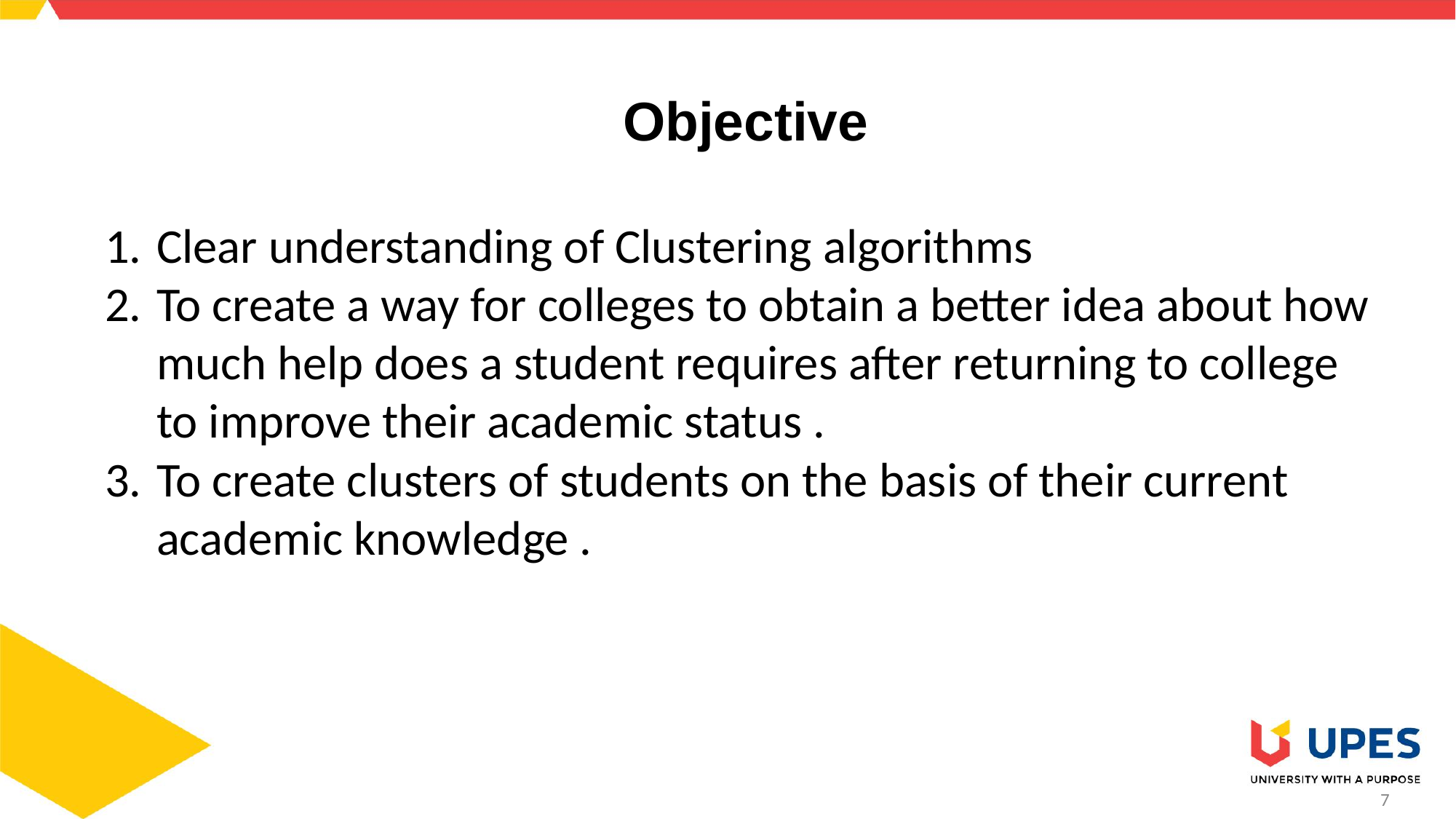

# Objective
Clear understanding of Clustering algorithms
To create a way for colleges to obtain a better idea about how much help does a student requires after returning to college to improve their academic status .
To create clusters of students on the basis of their current academic knowledge .